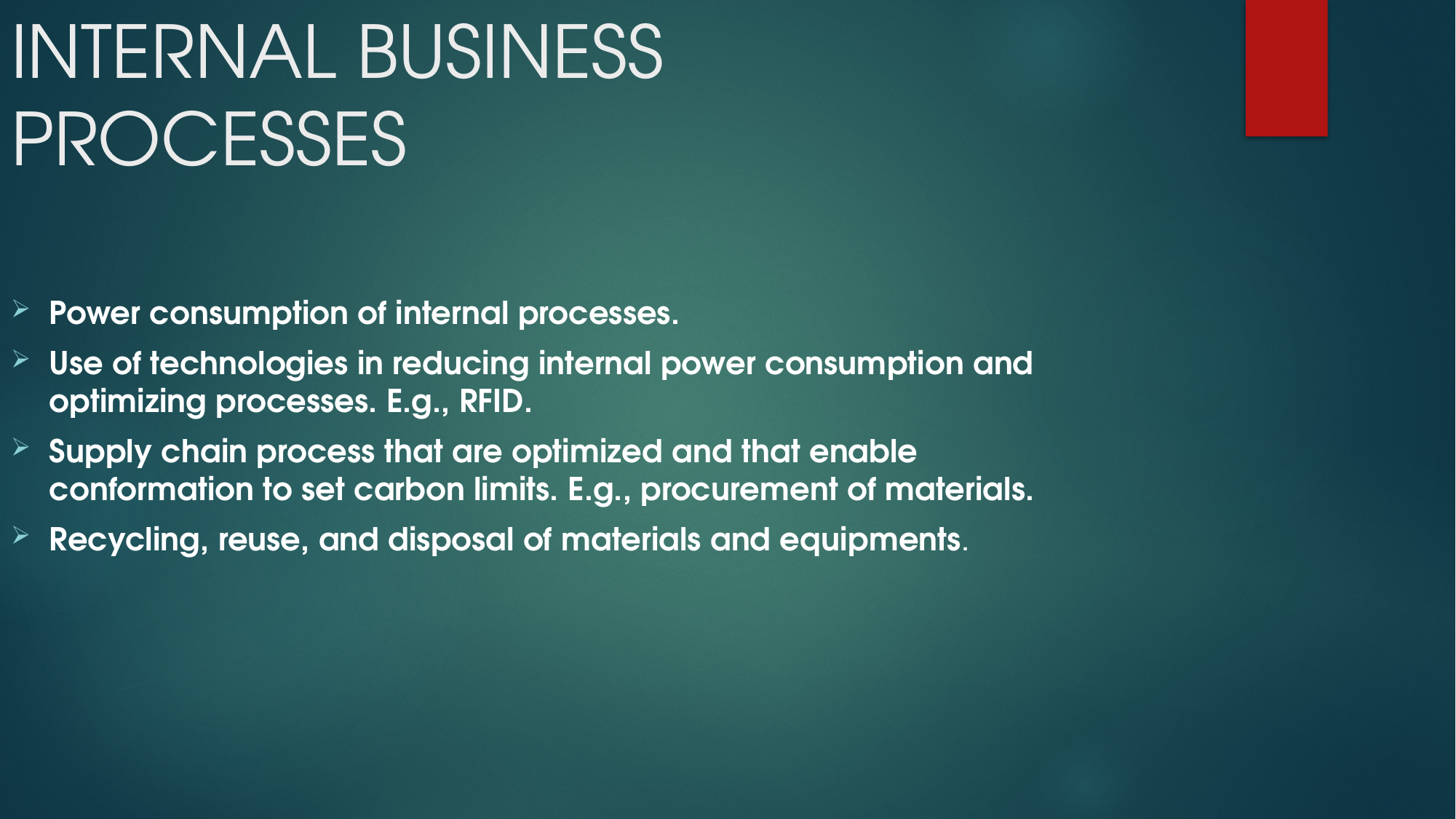

# INTERNAL BUSINESS PROCESSES
Power consumption of internal processes.
Use of technologies in reducing internal power consumption and optimizing processes. E.g., RFID.
Supply chain process that are optimized and that enable conformation to set carbon limits. E.g., procurement of materials.
Recycling, reuse, and disposal of materials and equipments.